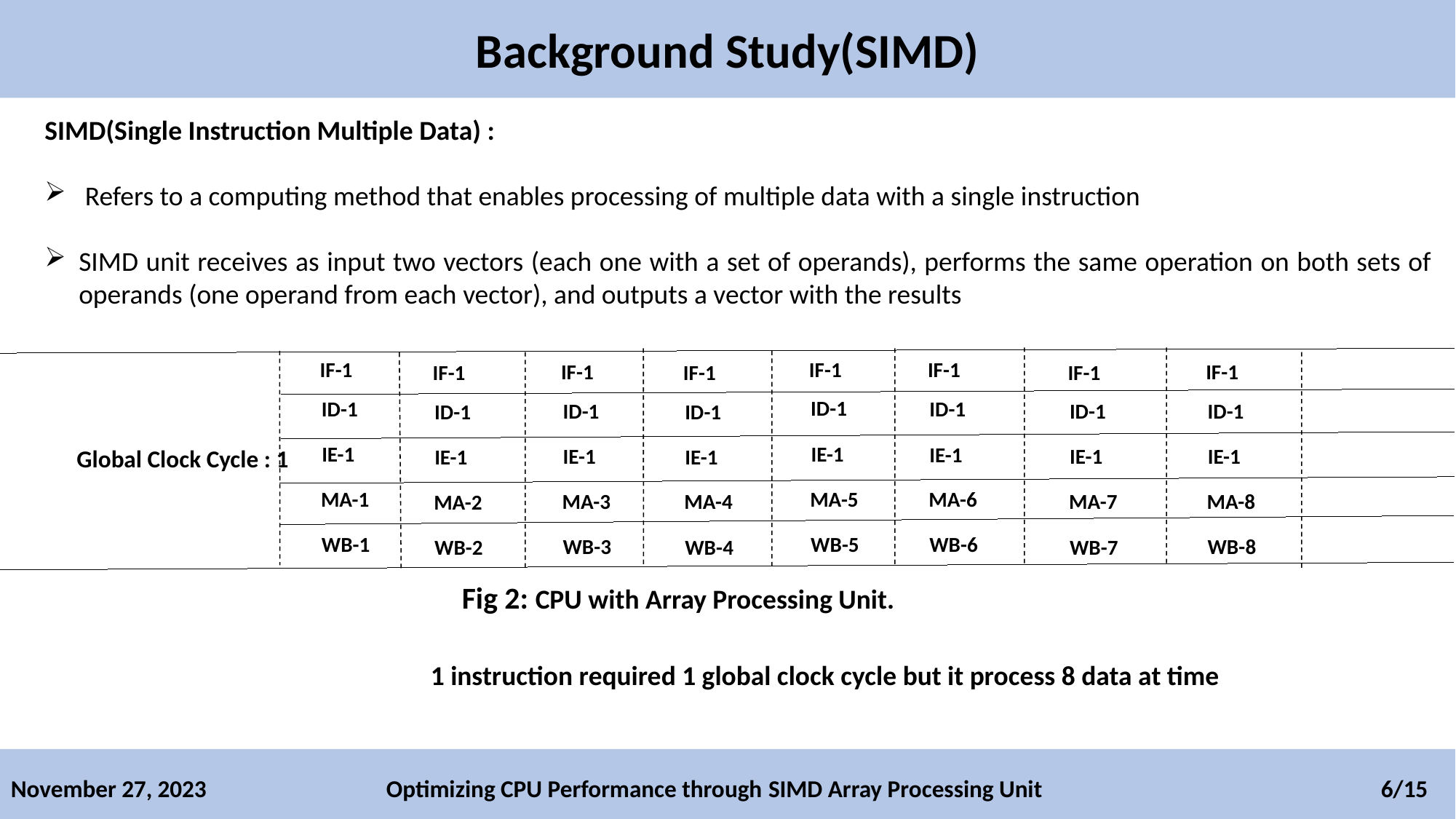

Background Study(SIMD)
SIMD(Single Instruction Multiple Data) :

 Refers to a computing method that enables processing of multiple data with a single instruction

SIMD unit receives as input two vectors (each one with a set of operands), performs the same operation on both sets of operands (one operand from each vector), and outputs a vector with the results

IF-1
IF-1
IF-1
IF-1
IF-1
IF-1
IF-1
IF-1
ID-1
ID-1
ID-1
ID-1
ID-1
ID-1
ID-1
ID-1
IE-1
IE-1
IE-1
IE-1
IE-1
IE-1
IE-1
Global Clock Cycle : 1
IE-1
MA-5
MA-1
MA-6
MA-3
MA-8
MA-7
MA-4
MA-2
WB-5
WB-1
WB-6
WB-3
WB-8
WB-7
WB-4
WB-2
Fig 2: CPU with Array Processing Unit.

1 instruction required 1 global clock cycle but it process 8 data at time

November 27, 2023                                 Optimizing CPU Performance through SIMD Array Processing Unit                                                              6/15
6